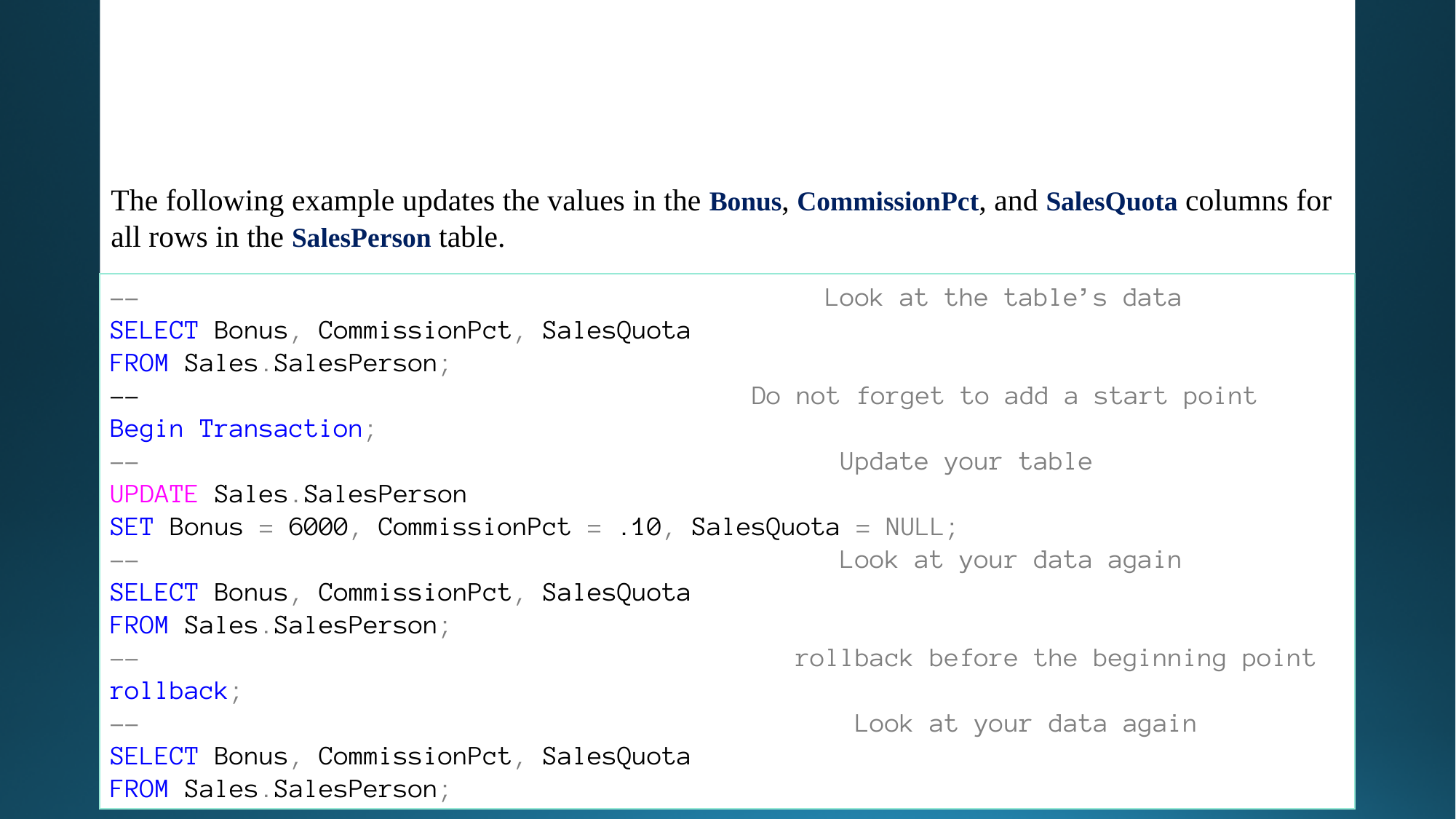

# Updating multiple columns
The following example updates the values in the Bonus, CommissionPct, and SalesQuota columns for all rows in the SalesPerson table.
--                                              Look at the table’s data
SELECT Bonus, CommissionPct, SalesQuota
FROM Sales.SalesPerson;
--                                         Do not forget to add a start point
Begin Transaction;
--                                               Update your table
UPDATE Sales.SalesPerson
SET Bonus = 6000, CommissionPct = .10, SalesQuota = NULL;
--                                               Look at your data again
SELECT Bonus, CommissionPct, SalesQuota
FROM Sales.SalesPerson;
--                                            rollback before the beginning point
rollback;
--                                                Look at your data again
SELECT Bonus, CommissionPct, SalesQuota
FROM Sales.SalesPerson;
14